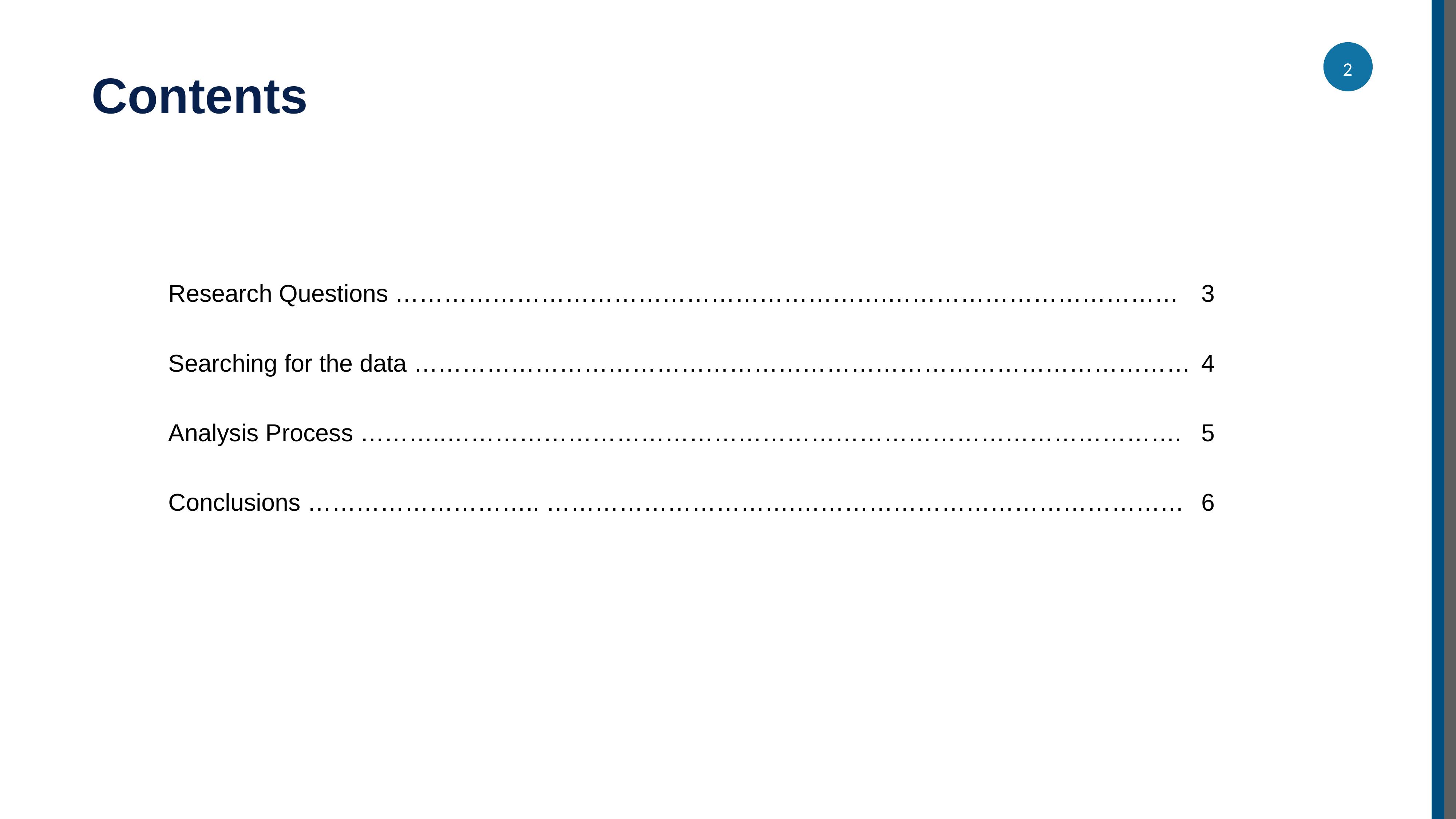

Contents
2
| Research Questions …………………………………………………….……………………………… | 3 |
| --- | --- |
| Searching for the data …………………………………………………………………………………… | 4 |
| Analysis Process ………..………………………………………………………………………………. | 5 |
| Conclusions ……………………….. ………………………….………………………………………… | 6 |